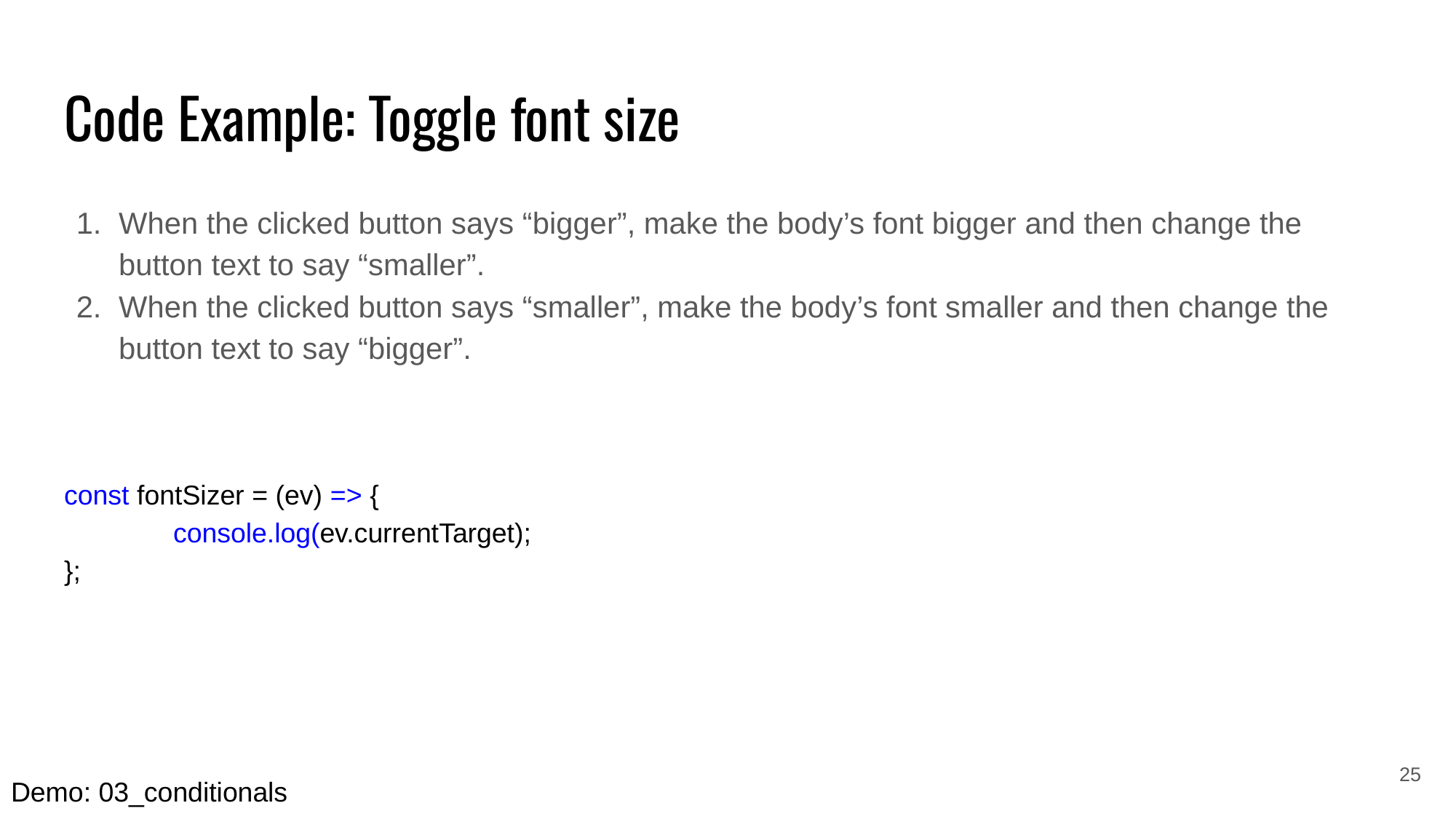

# Code Example: Toggle font size
When the clicked button says “bigger”, make the body’s font bigger and then change the button text to say “smaller”.
When the clicked button says “smaller”, make the body’s font smaller and then change the button text to say “bigger”.

const fontSizer = (ev) => {
   	console.log(ev.currentTarget);
};

25
Demo: 03_conditionals